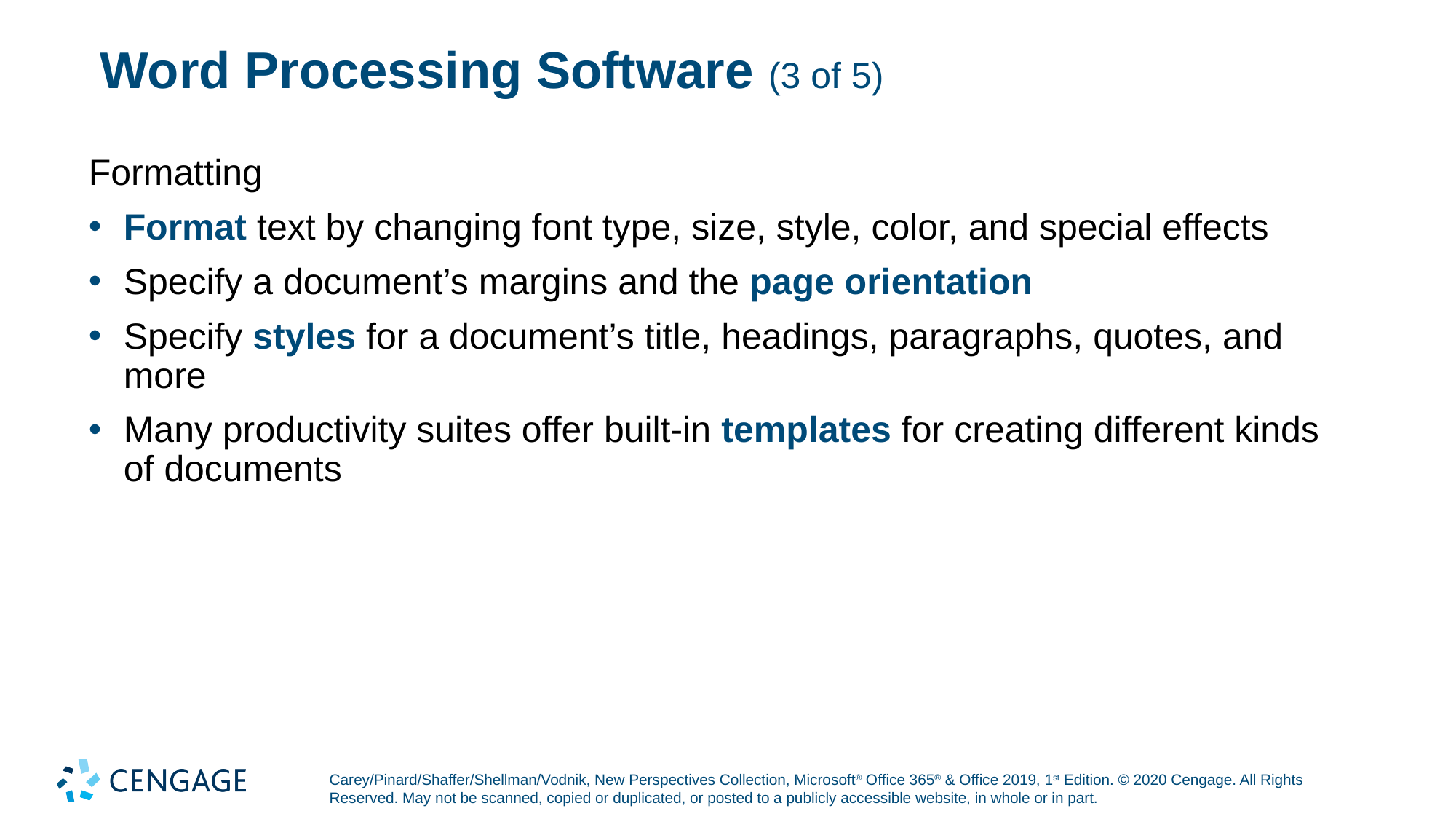

# Word Processing Software (3 of 5)
Formatting
Format text by changing font type, size, style, color, and special effects
Specify a document’s margins and the page orientation
Specify styles for a document’s title, headings, paragraphs, quotes, and more
Many productivity suites offer built-in templates for creating different kinds of documents